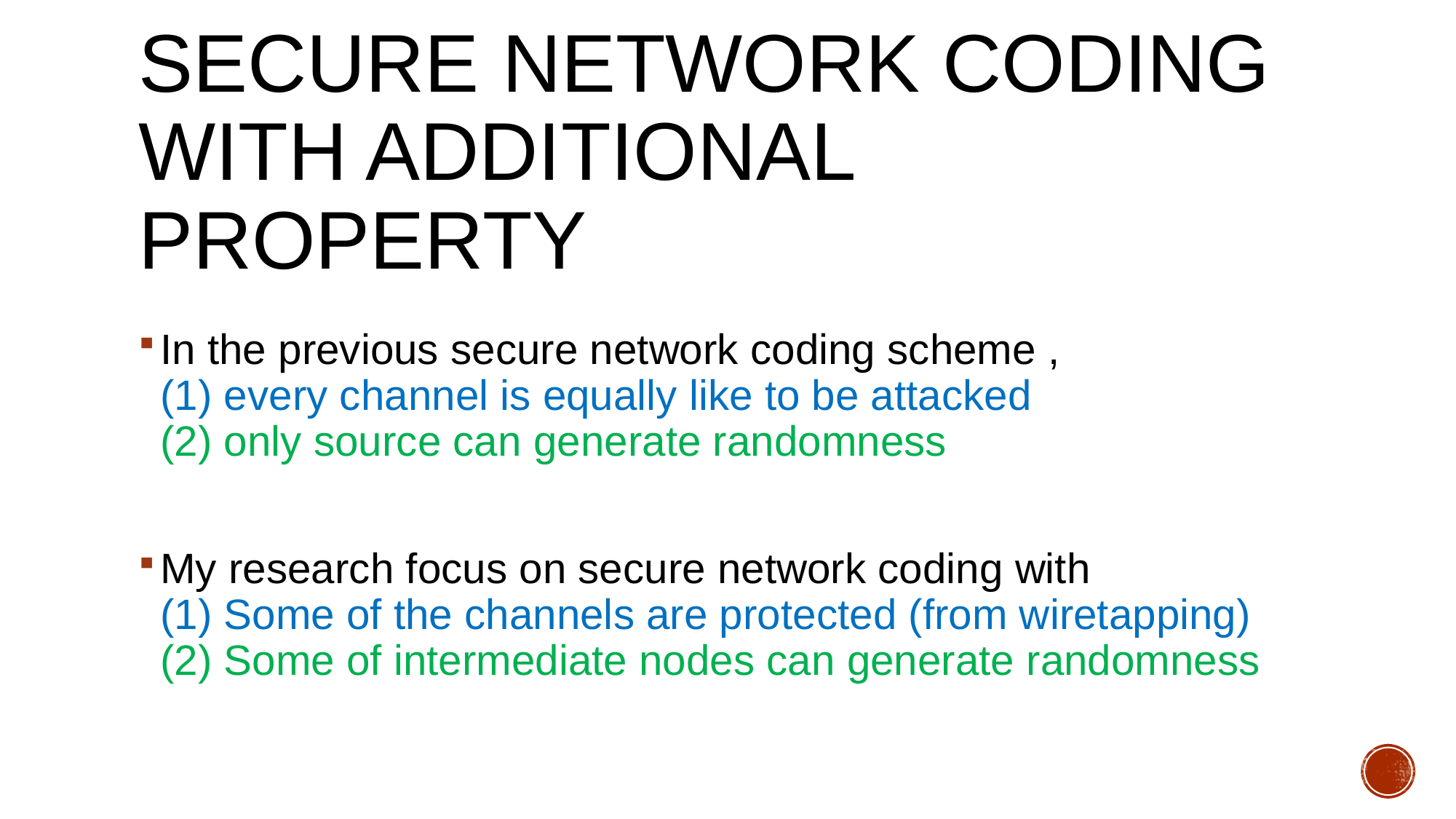

# SECURE network coding with additional property

In the previous secure network coding scheme ,
(1) every channel is equally like to be attacked
(2) only source can generate randomness

My research focus on secure network coding with
(1) Some of the channels are protected (from wiretapping)
(2) Some of intermediate nodes can generate randomness